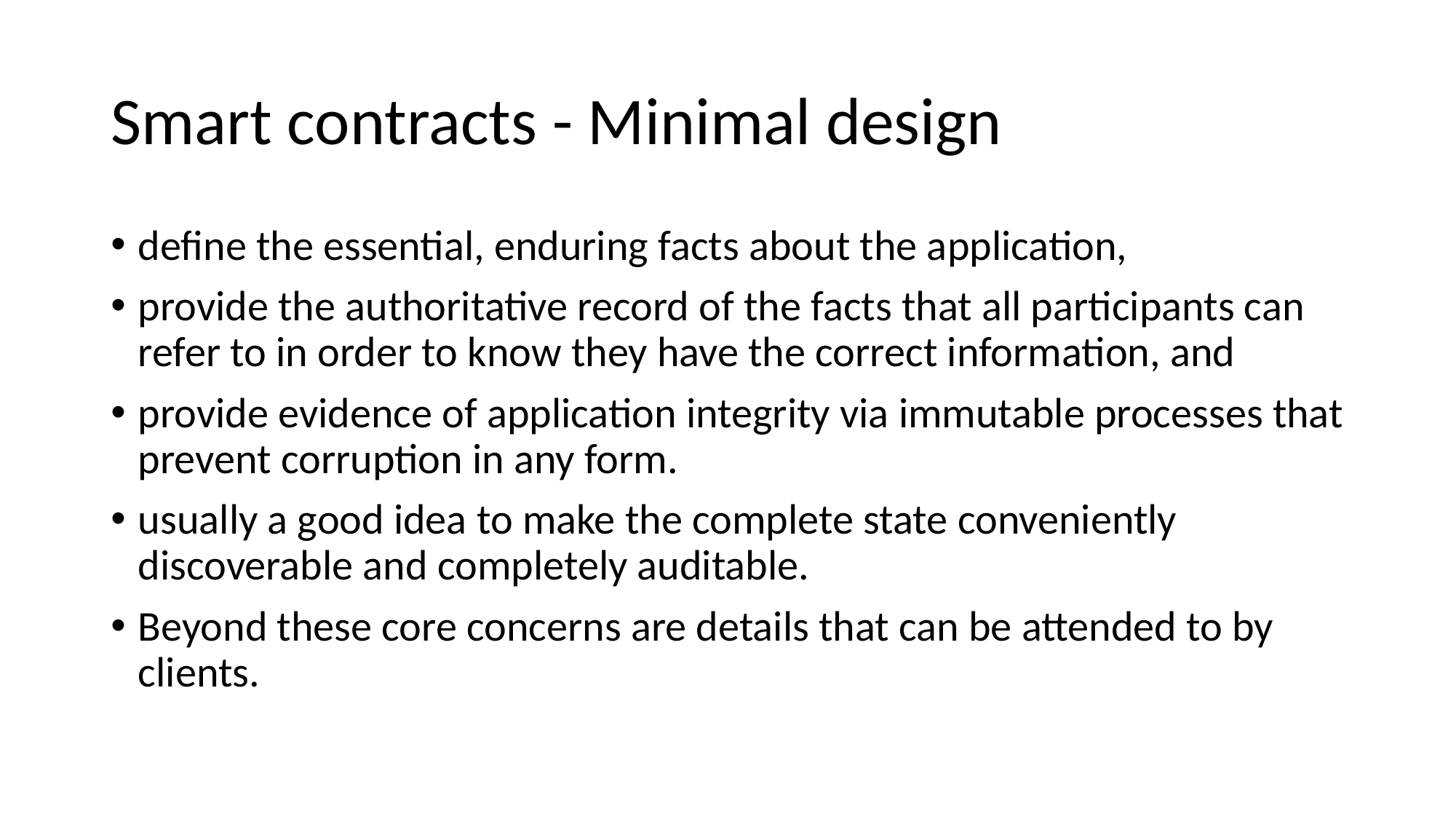

# Smart contracts - Minimal design
define the essential, enduring facts about the application,
provide the authoritative record of the facts that all participants can refer to in order to know they have the correct information, and
provide evidence of application integrity via immutable processes that prevent corruption in any form.
usually a good idea to make the complete state conveniently discoverable and completely auditable.
Beyond these core concerns are details that can be attended to by clients.